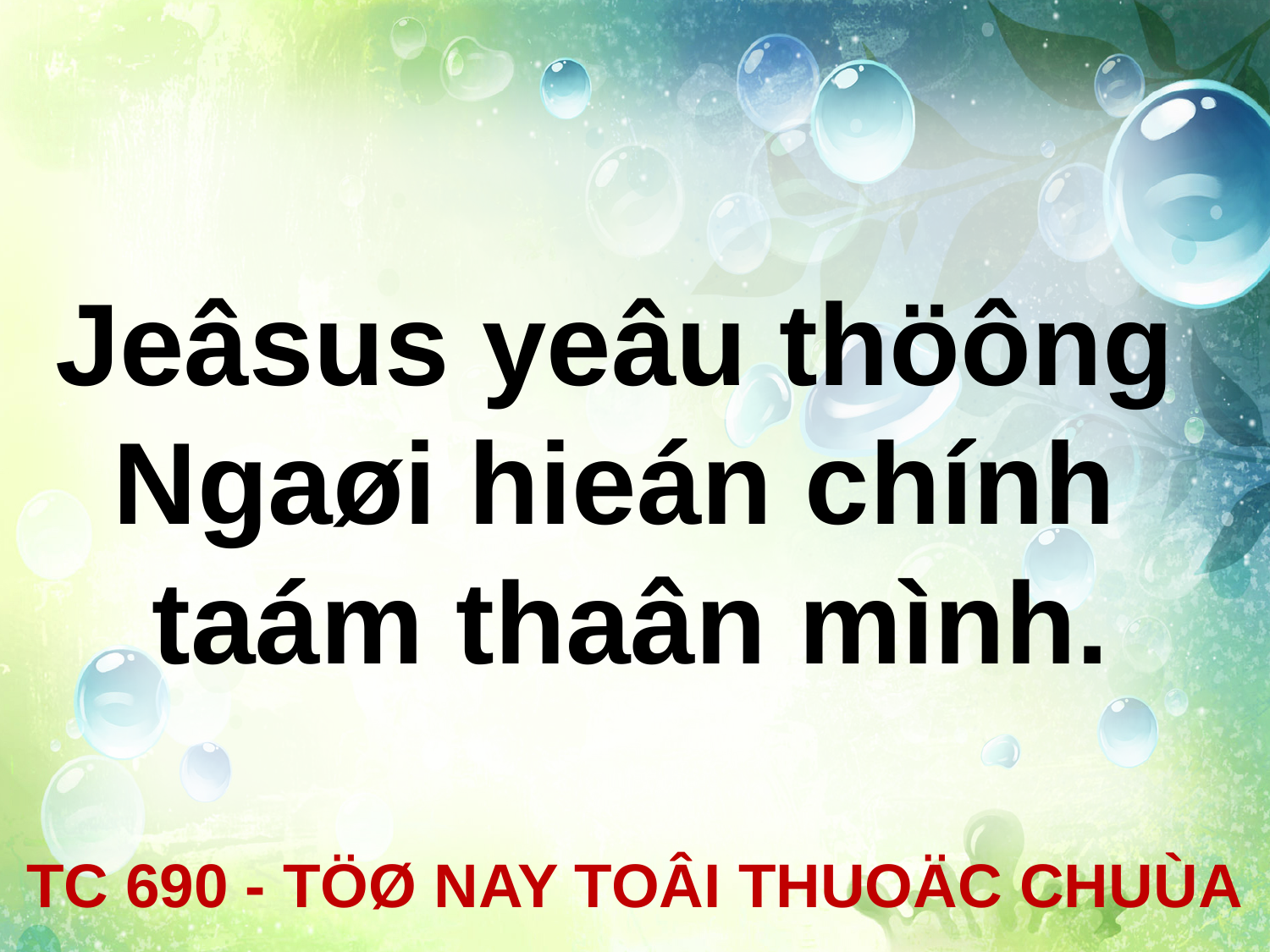

Jeâsus yeâu thöông
Ngaøi hieán chính
taám thaân mình.
TC 690 - TÖØ NAY TOÂI THUOÄC CHUÙA